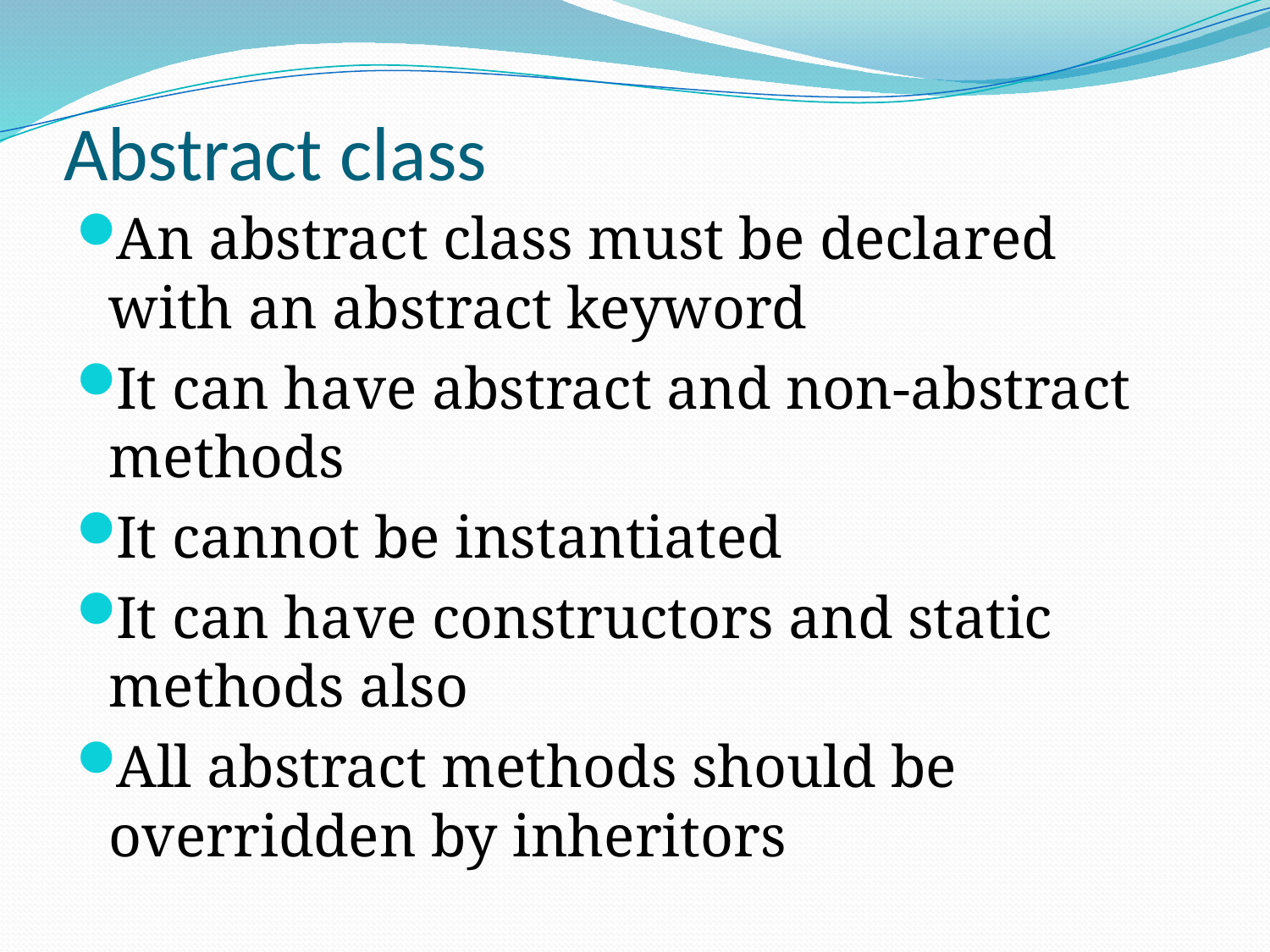

# Abstract class
An abstract class must be declared with an abstract keyword
It can have abstract and non-abstract methods
It cannot be instantiated
It can have constructors and static methods also
All abstract methods should be overridden by inheritors